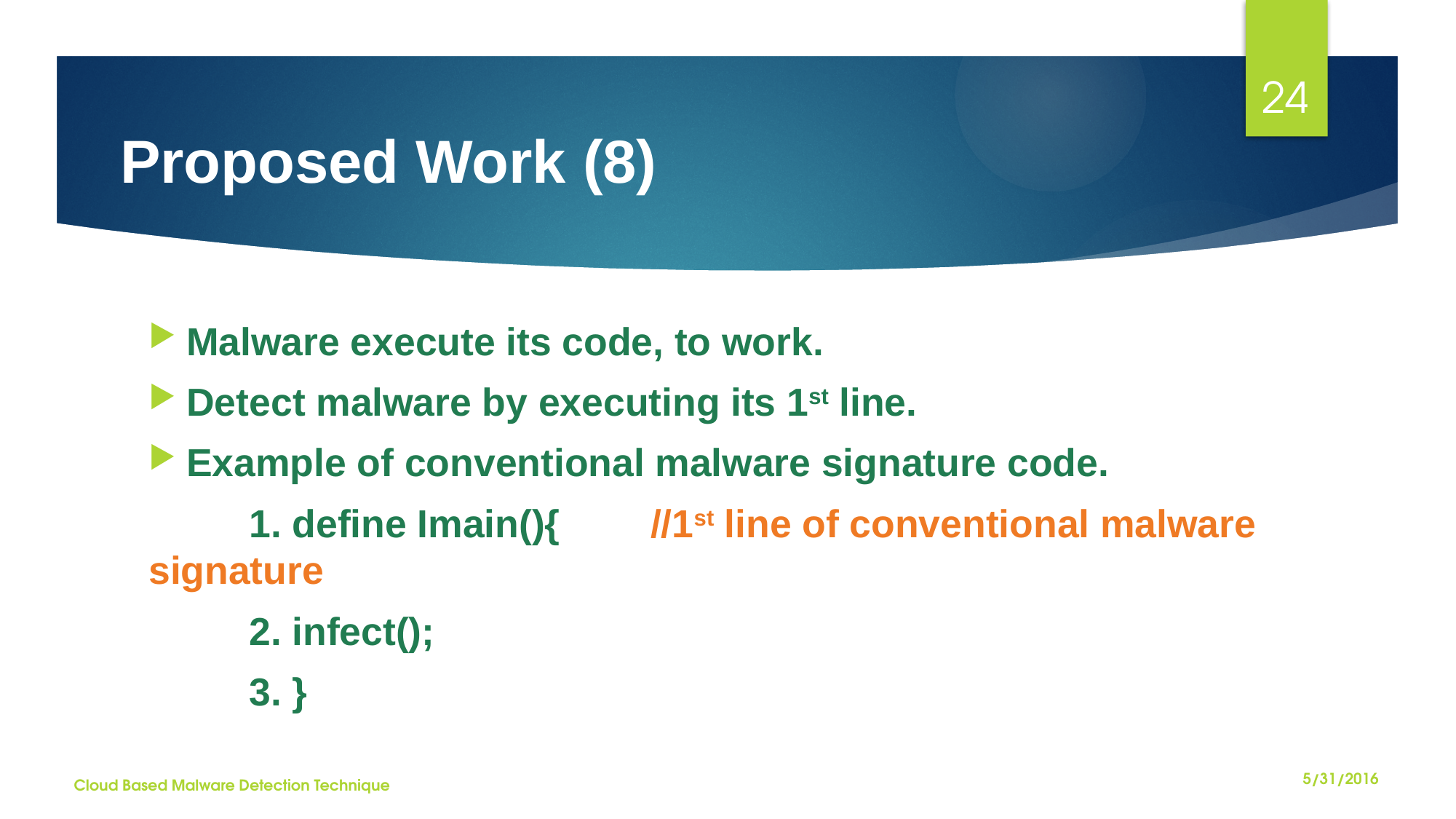

24
# Proposed Work (8)
Malware execute its code, to work.
Detect malware by executing its 1st line.
Example of conventional malware signature code.
	1. define Imain(){	//1st line of conventional malware signature
	2. infect();
	3. }

Cloud Based Malware Detection Technique
5/31/2016